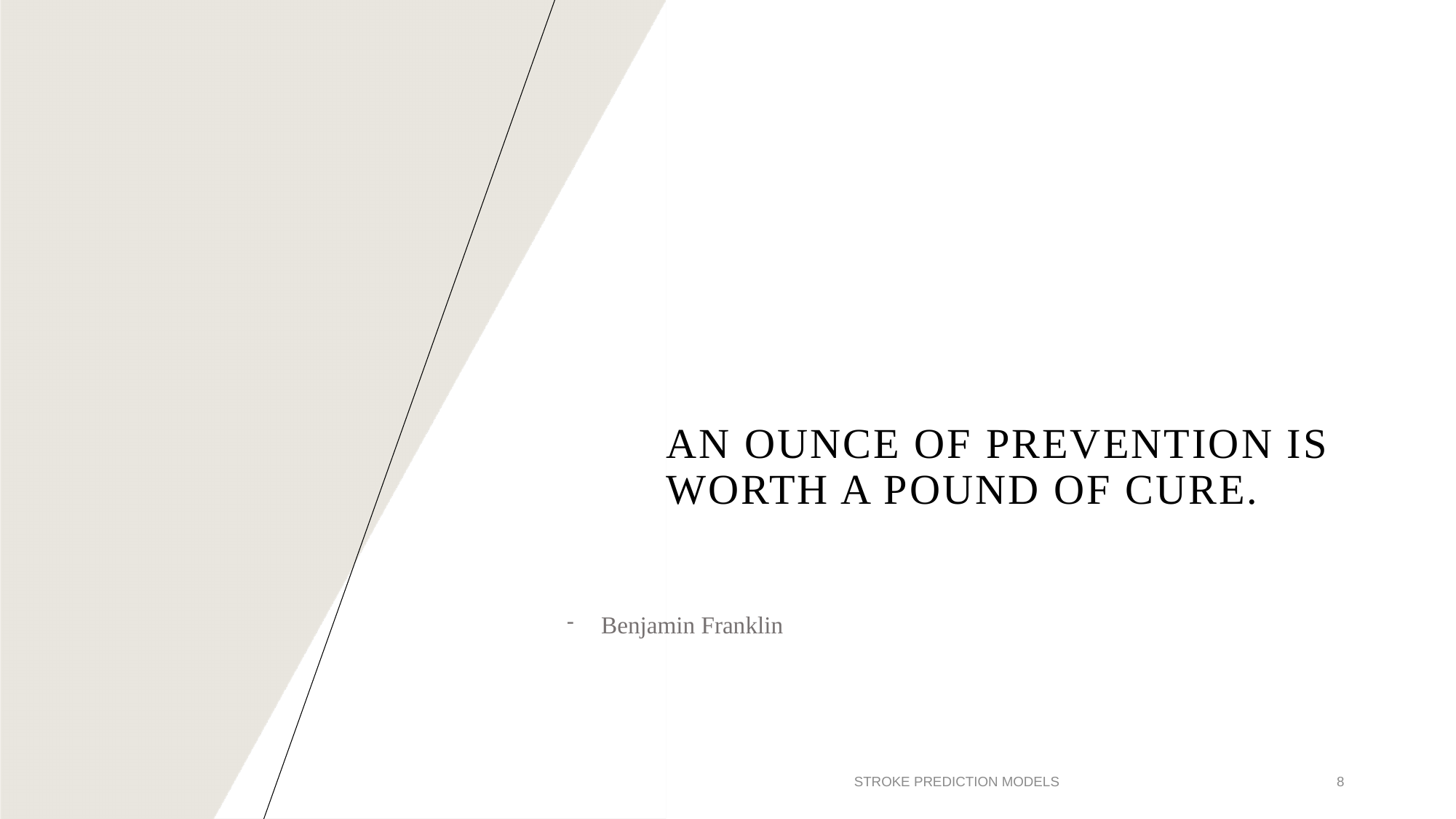

# an ounce of prevention is worth a pound of cure.​
Benjamin Franklin
STROKE PREDICTION MODELS
8